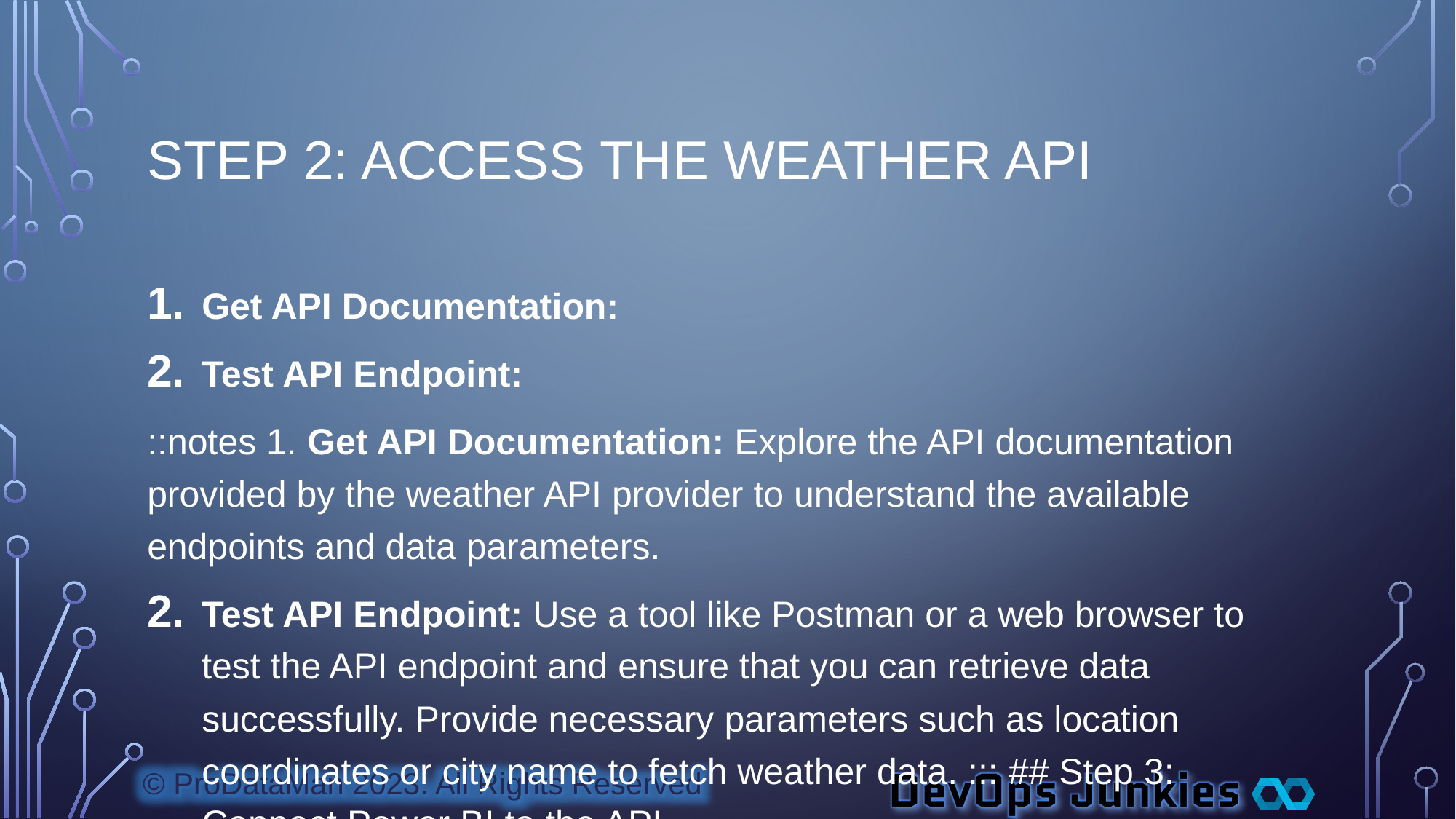

# Step 2: Access the Weather API
Get API Documentation:
Test API Endpoint:
::notes 1. Get API Documentation: Explore the API documentation provided by the weather API provider to understand the available endpoints and data parameters.
Test API Endpoint: Use a tool like Postman or a web browser to test the API endpoint and ensure that you can retrieve data successfully. Provide necessary parameters such as location coordinates or city name to fetch weather data. ::: ## Step 3: Connect Power BI to the API
Open Power BI Desktop:
Get Data:
Enter API Endpoint:
Enter API Key (if required):
Transform Data (Optional):